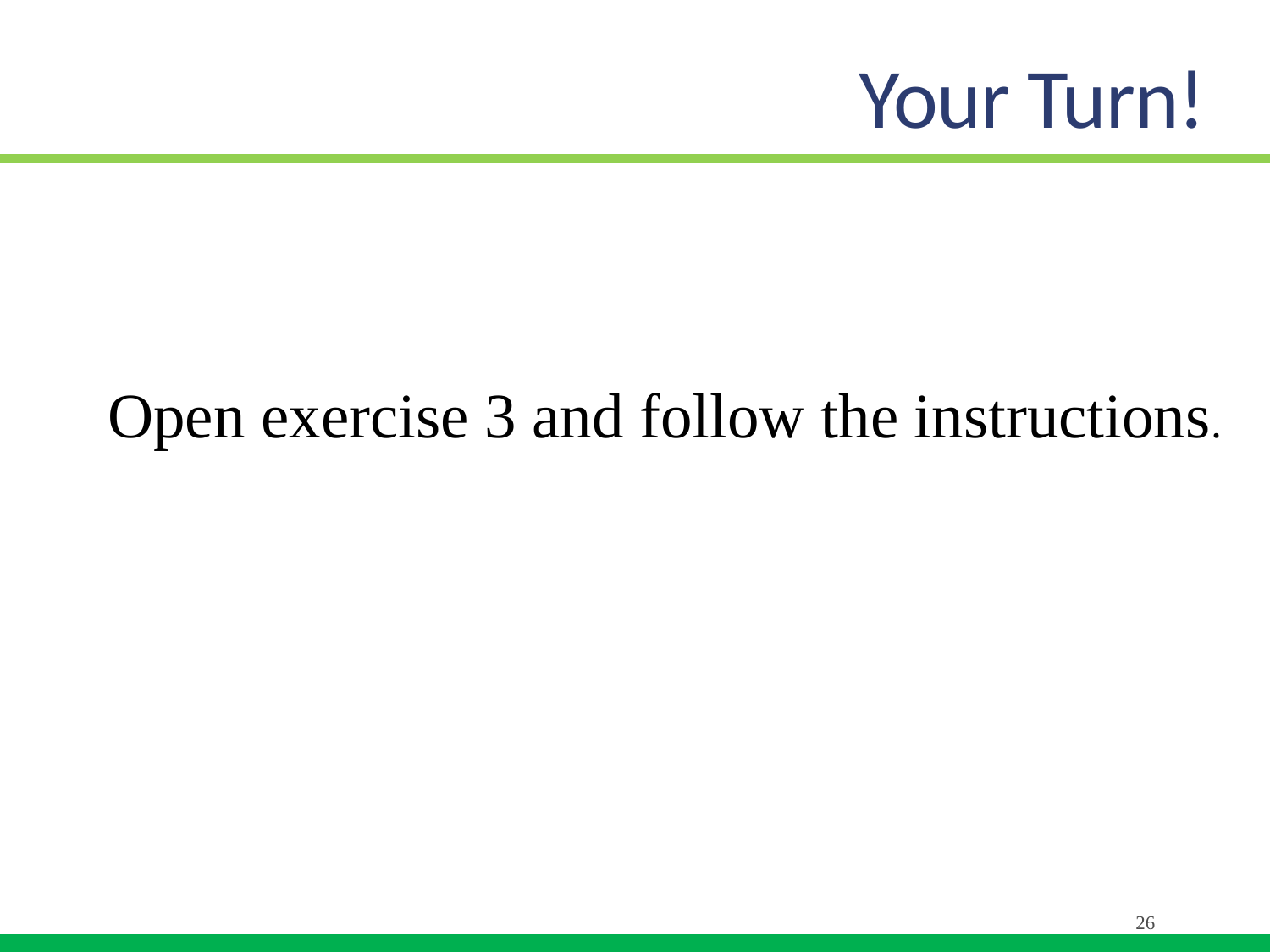

# Your Turn!
Open exercise 3 and follow the instructions.
26